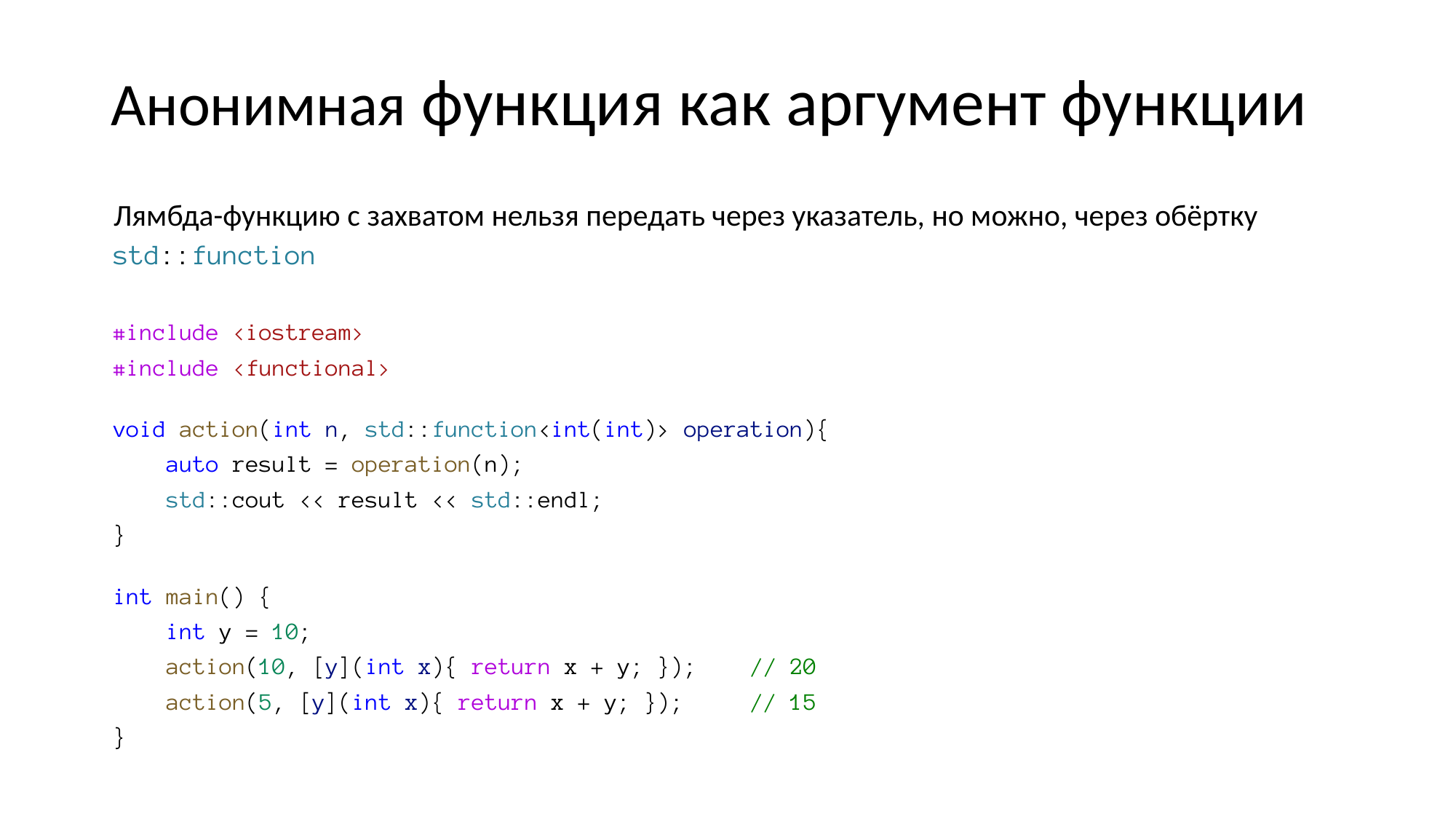

# Анонимная функция как аргумент функции
Лямбда-функцию с захватом нельзя передать через указатель, но можно, через обёртку std::function

#include <iostream>
#include <functional>
void action(int n, std::function<int(int)> operation){
    auto result = operation(n);
    std::cout << result << std::endl;
}
int main() {
    int y = 10;
    action(10, [y](int x){ return x + y; });    // 20
    action(5, [y](int x){ return x + y; });     // 15
}